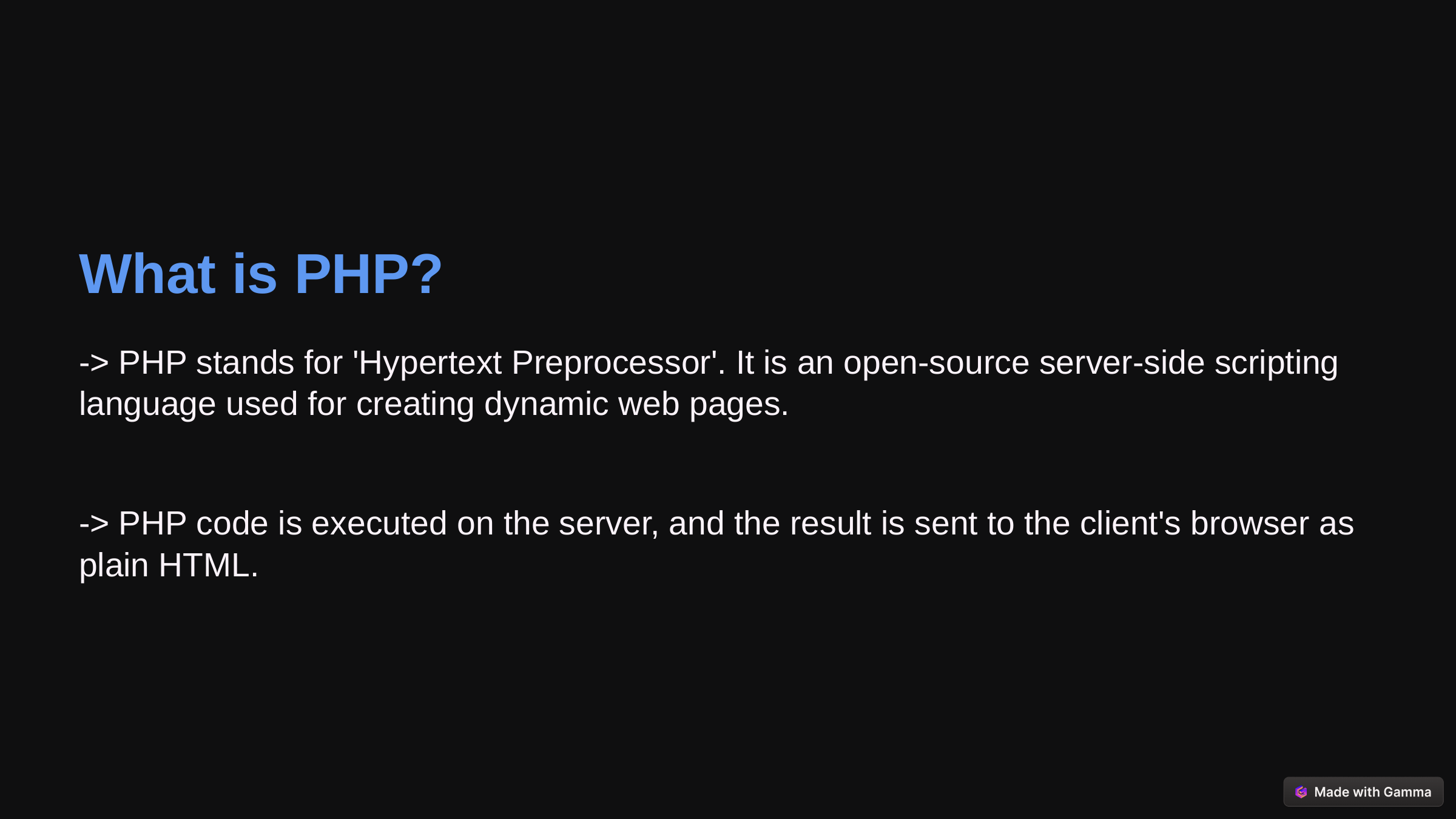

What is PHP?
-> PHP stands for 'Hypertext Preprocessor'. It is an open-source server-side scripting language used for creating dynamic web pages.
-> PHP code is executed on the server, and the result is sent to the client's browser as plain HTML.